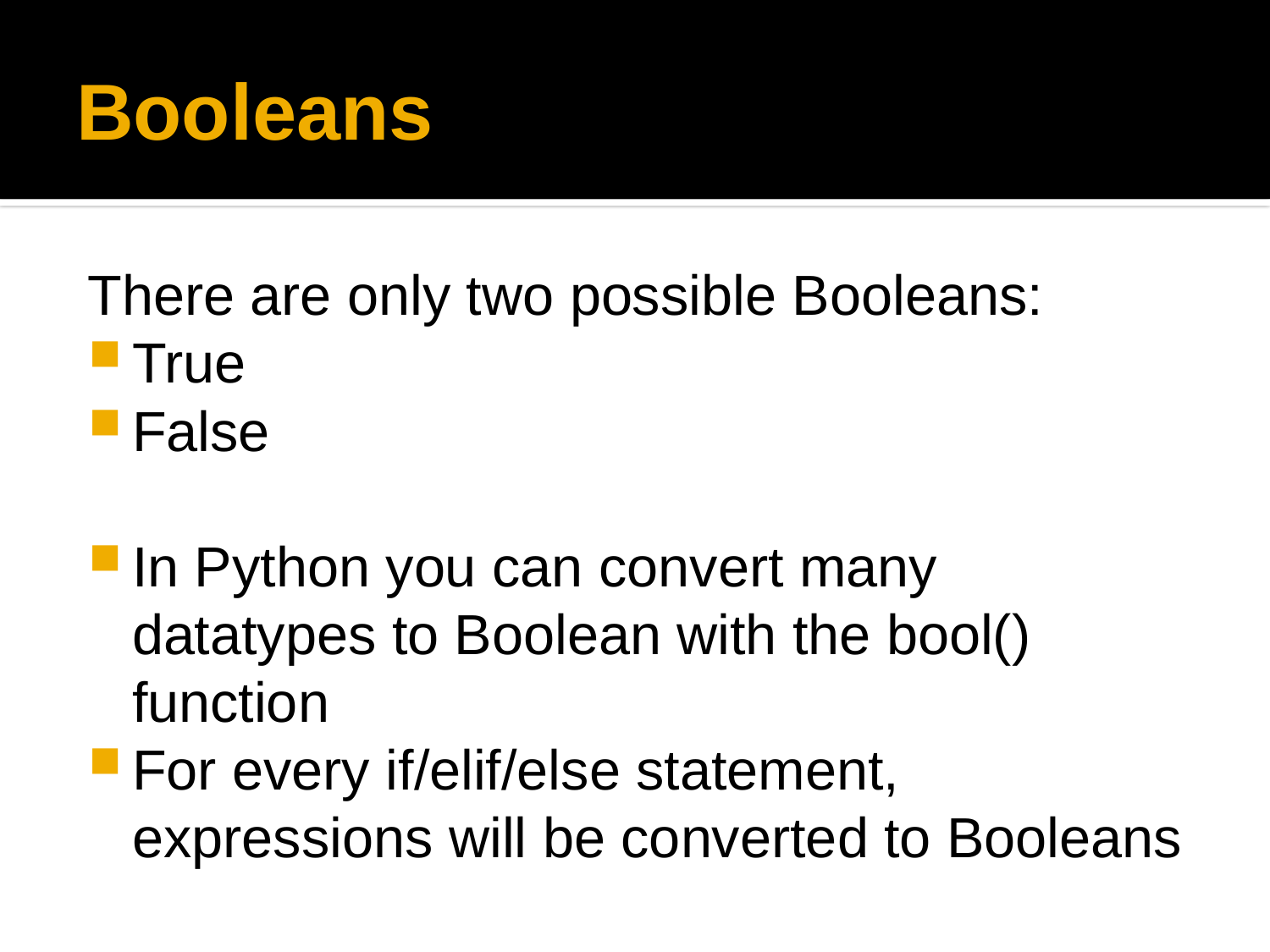

# Booleans
There are only two possible Booleans:
True
False

In Python you can convert many datatypes to Boolean with the bool() function
For every if/elif/else statement, expressions will be converted to Booleans